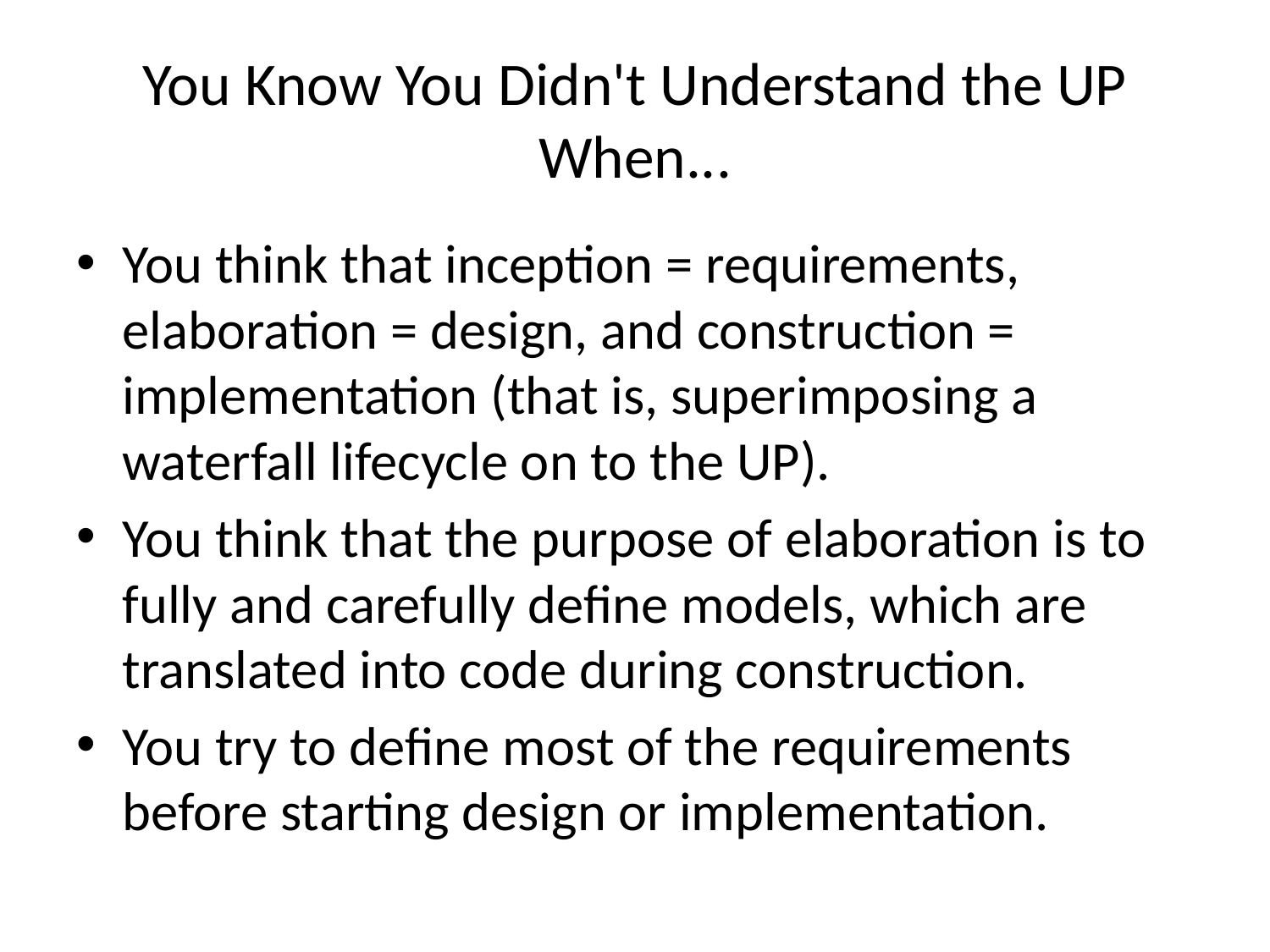

# You Know You Didn't Understand the UP When...
You think that inception = requirements, elaboration = design, and construction = implementation (that is, superimposing a waterfall lifecycle on to the UP).
You think that the purpose of elaboration is to fully and carefully define models, which are translated into code during construction.
You try to define most of the requirements before starting design or implementation.